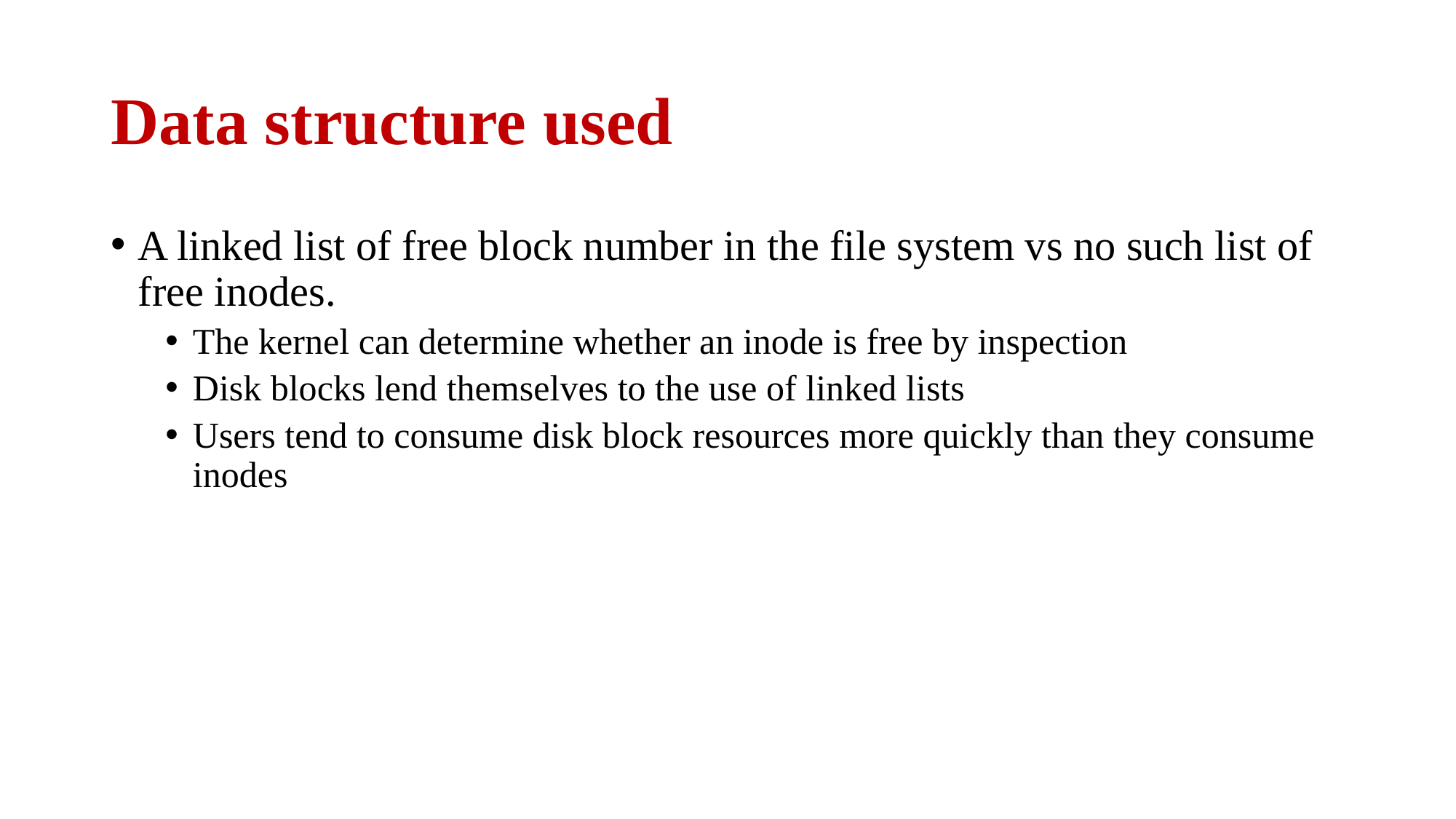

# Data structure used
A linked list of free block number in the file system vs no such list of free inodes.
The kernel can determine whether an inode is free by inspection
Disk blocks lend themselves to the use of linked lists
Users tend to consume disk block resources more quickly than they consume inodes